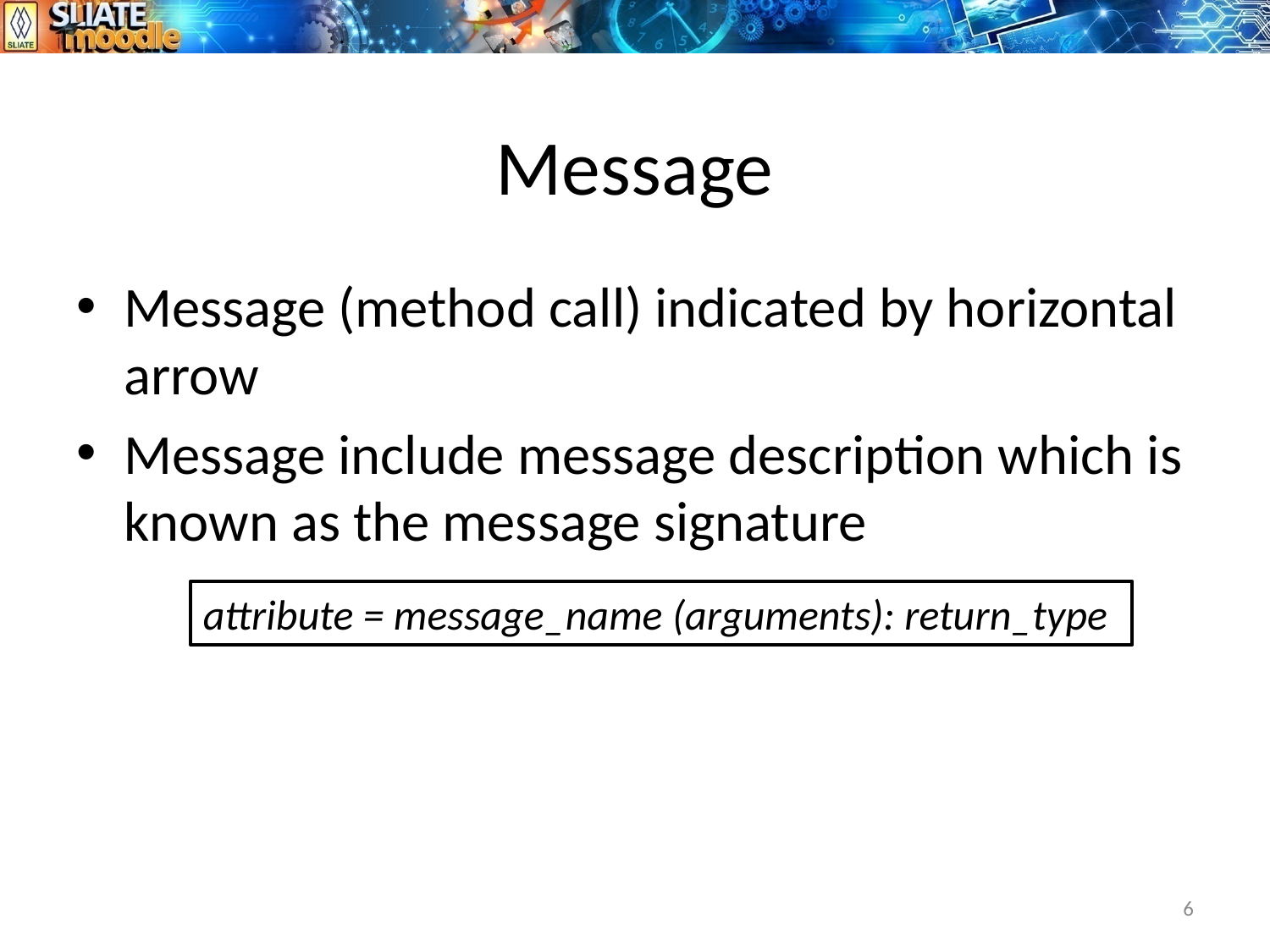

# Message
Message (method call) indicated by horizontal arrow
Message include message description which is known as the message signature
attribute = message_name (arguments): return_type
6